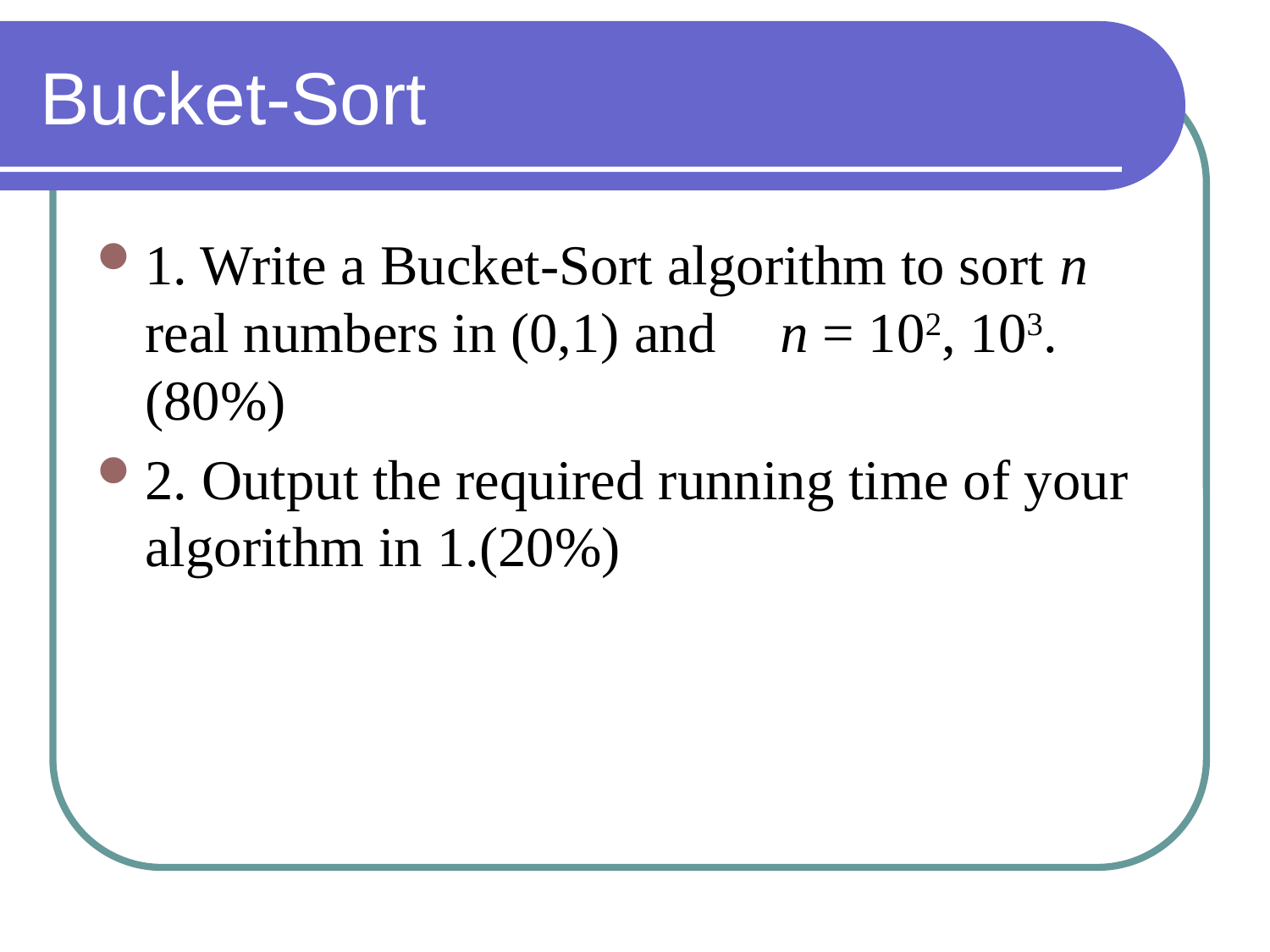

# Bucket-Sort
1. Write a Bucket-Sort algorithm to sort n real numbers in (0,1) and 	n = 102, 103.(80%)
2. Output the required running time of your algorithm in 1.(20%)